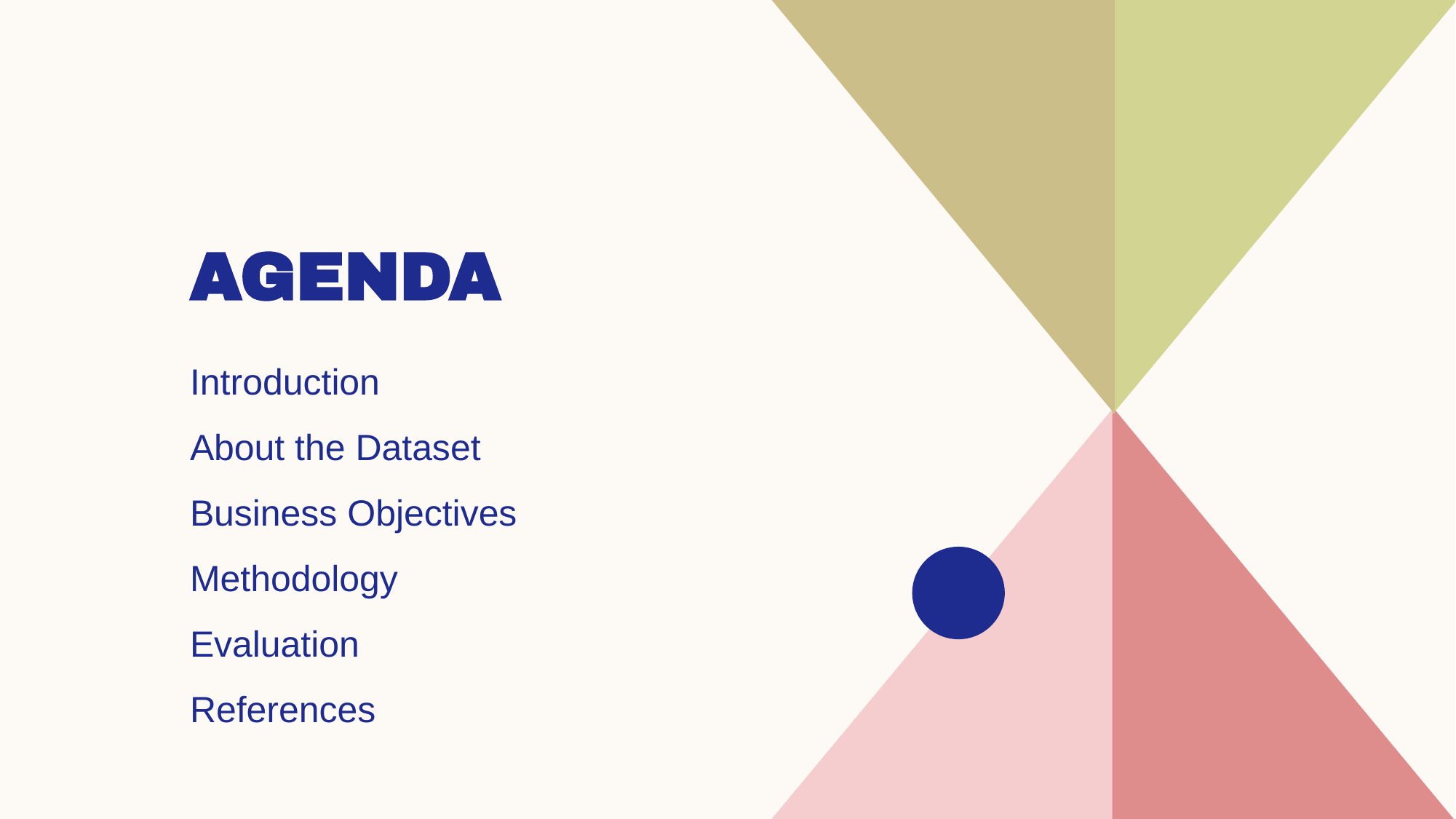

# AGENDA
Introduction​
About the Dataset
​Business Objectives
Methodology
Evaluation
References​